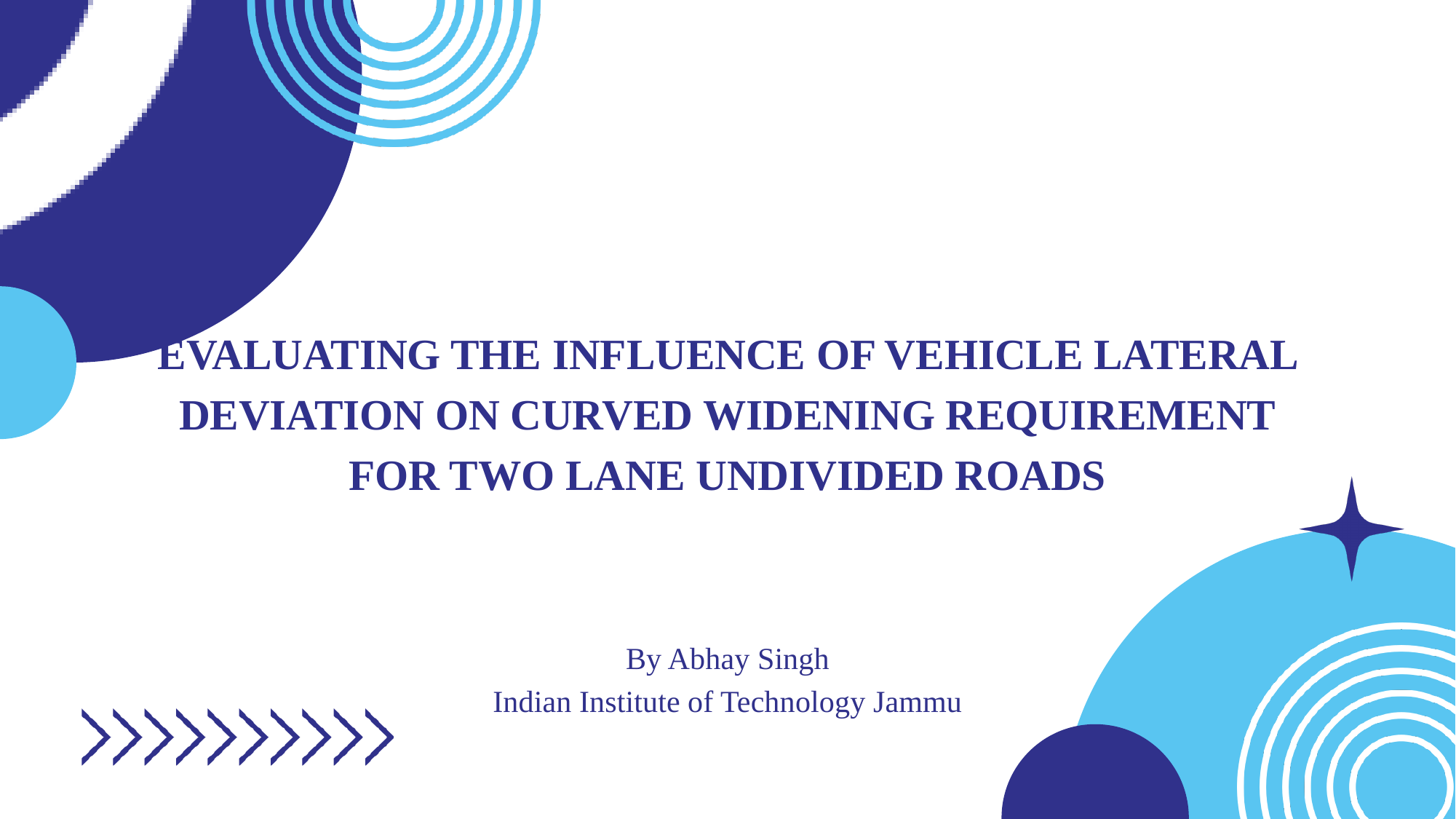

EVALUATING THE INFLUENCE OF VEHICLE LATERAL DEVIATION ON CURVED WIDENING REQUIREMENT FOR TWO LANE UNDIVIDED ROADS

By Abhay Singh
Indian Institute of Technology Jammu